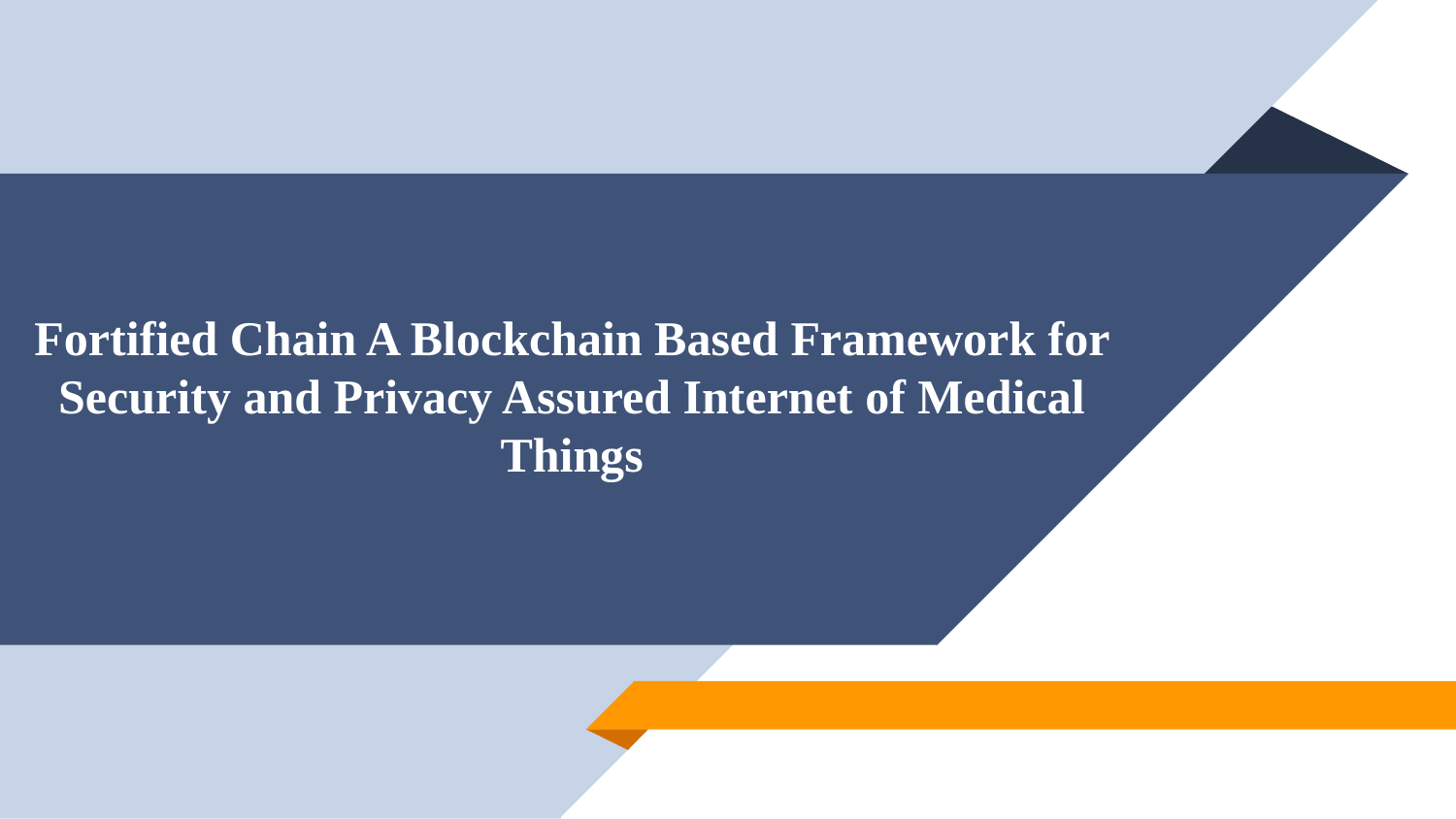

# Fortified Chain A Blockchain Based Framework for Security and Privacy Assured Internet of Medical Things